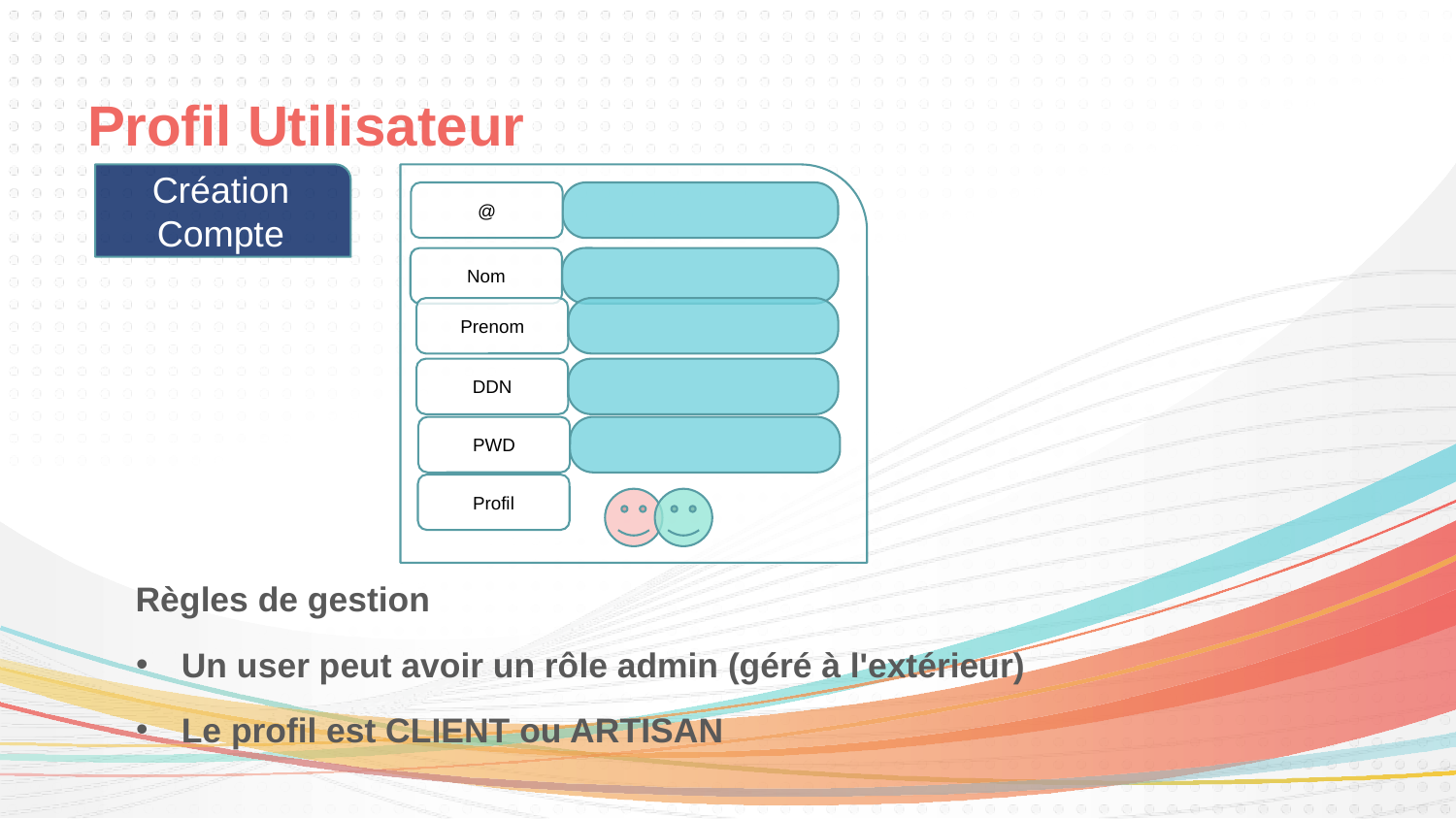

# Profil Utilisateur
Création
Compte

@

Nom

Prenom

DDN

PWD

Profil

Règles de gestion
Un user peut avoir un rôle admin (géré à l'extérieur)
Le profil est CLIENT ou ARTISAN